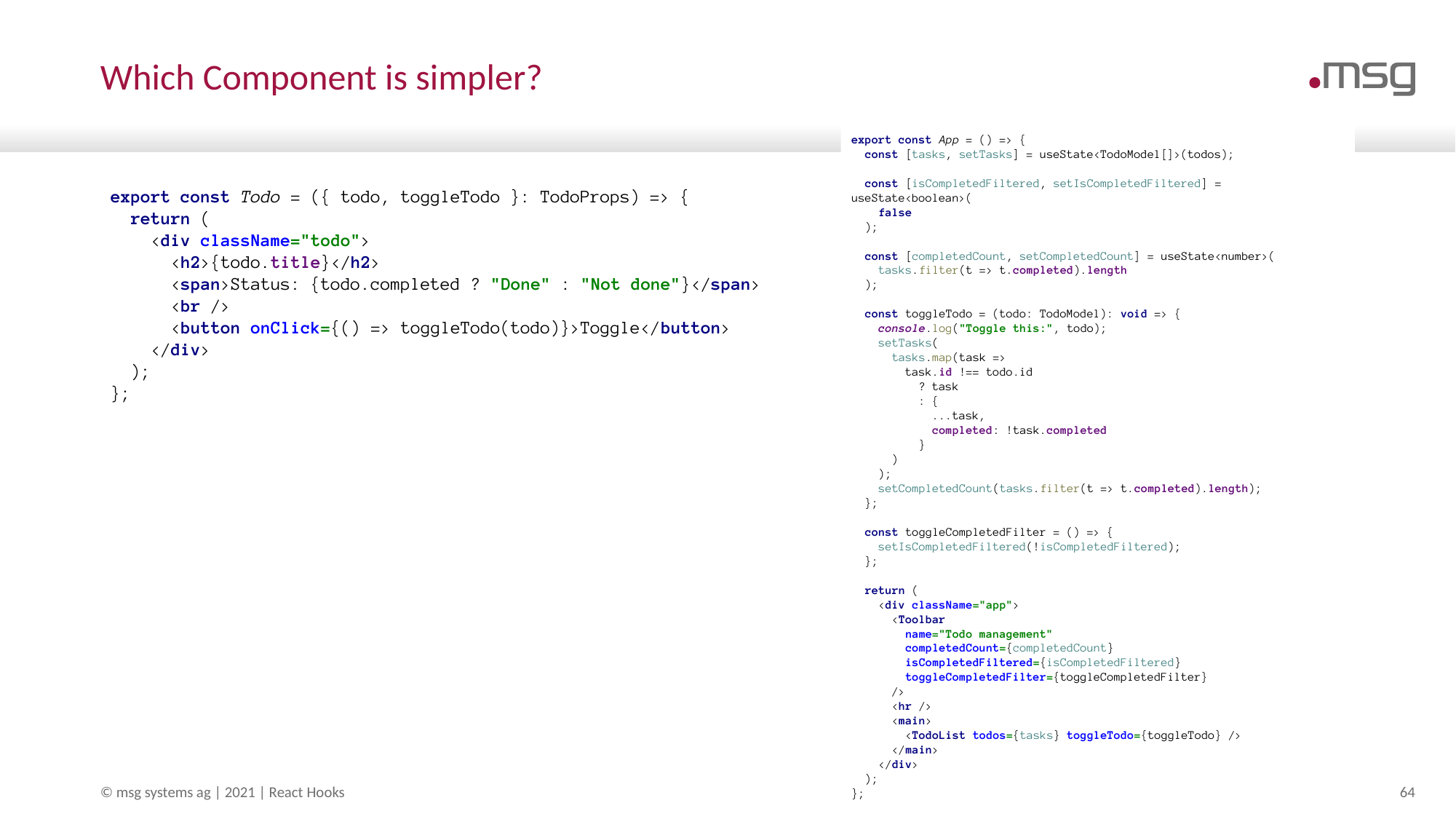

# Which Component is simpler?
export const App = () => {
  const [tasks, setTasks] = useState<TodoModel[]>(todos);
  const [isCompletedFiltered, setIsCompletedFiltered] = useState<boolean>(
    false
  );
  const [completedCount, setCompletedCount] = useState<number>(
    tasks.filter(t => t.completed).length
  );
  const toggleTodo = (todo: TodoModel): void => {
    console.log("Toggle this:", todo);
    setTasks(
      tasks.map(task =>
        task.id !== todo.id
          ? task
          : {
            ...task,
            completed: !task.completed
          }
      )
    );
    setCompletedCount(tasks.filter(t => t.completed).length);
  };
  const toggleCompletedFilter = () => {
    setIsCompletedFiltered(!isCompletedFiltered);
  };
  return (
    <div className="app">
      <Toolbar
        name="Todo management"
        completedCount={completedCount}
        isCompletedFiltered={isCompletedFiltered}
        toggleCompletedFilter={toggleCompletedFilter}
      />
      <hr />
      <main>
        <TodoList todos={tasks} toggleTodo={toggleTodo} />
      </main>
    </div>
  );
};
export const Todo = ({ todo, toggleTodo }: TodoProps) => {
  return (
    <div className="todo">
      <h2>{todo.title}</h2>
      <span>Status: {todo.completed ? "Done" : "Not done"}</span>
      <br />
      <button onClick={() => toggleTodo(todo)}>Toggle</button>
    </div>
  );
};
© msg systems ag | 2021 | React Hooks
64